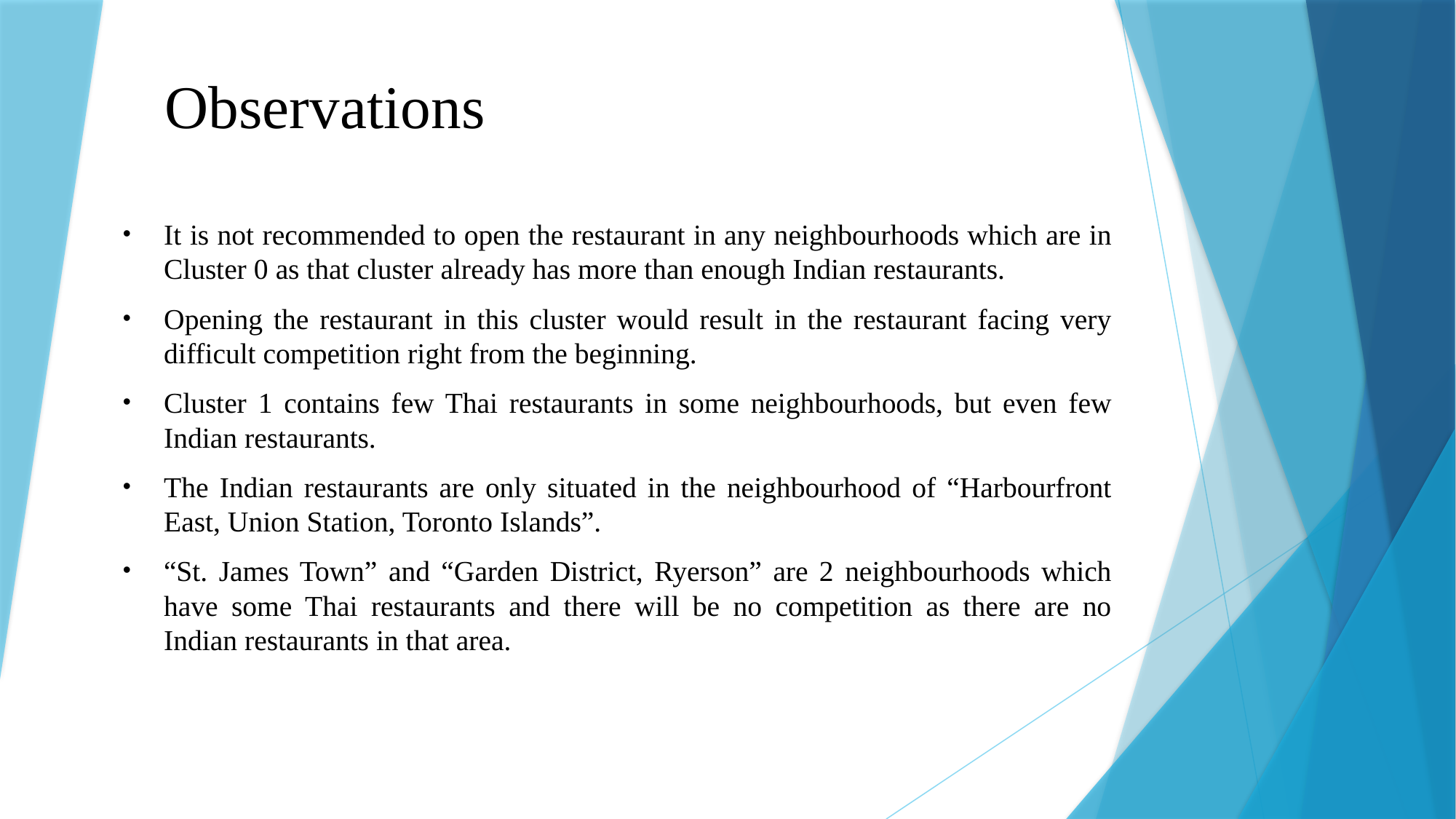

# Observations
It is not recommended to open the restaurant in any neighbourhoods which are in Cluster 0 as that cluster already has more than enough Indian restaurants.
Opening the restaurant in this cluster would result in the restaurant facing very difficult competition right from the beginning.
Cluster 1 contains few Thai restaurants in some neighbourhoods, but even few Indian restaurants.
The Indian restaurants are only situated in the neighbourhood of “Harbourfront East, Union Station, Toronto Islands”.
“St. James Town” and “Garden District, Ryerson” are 2 neighbourhoods which have some Thai restaurants and there will be no competition as there are no Indian restaurants in that area.